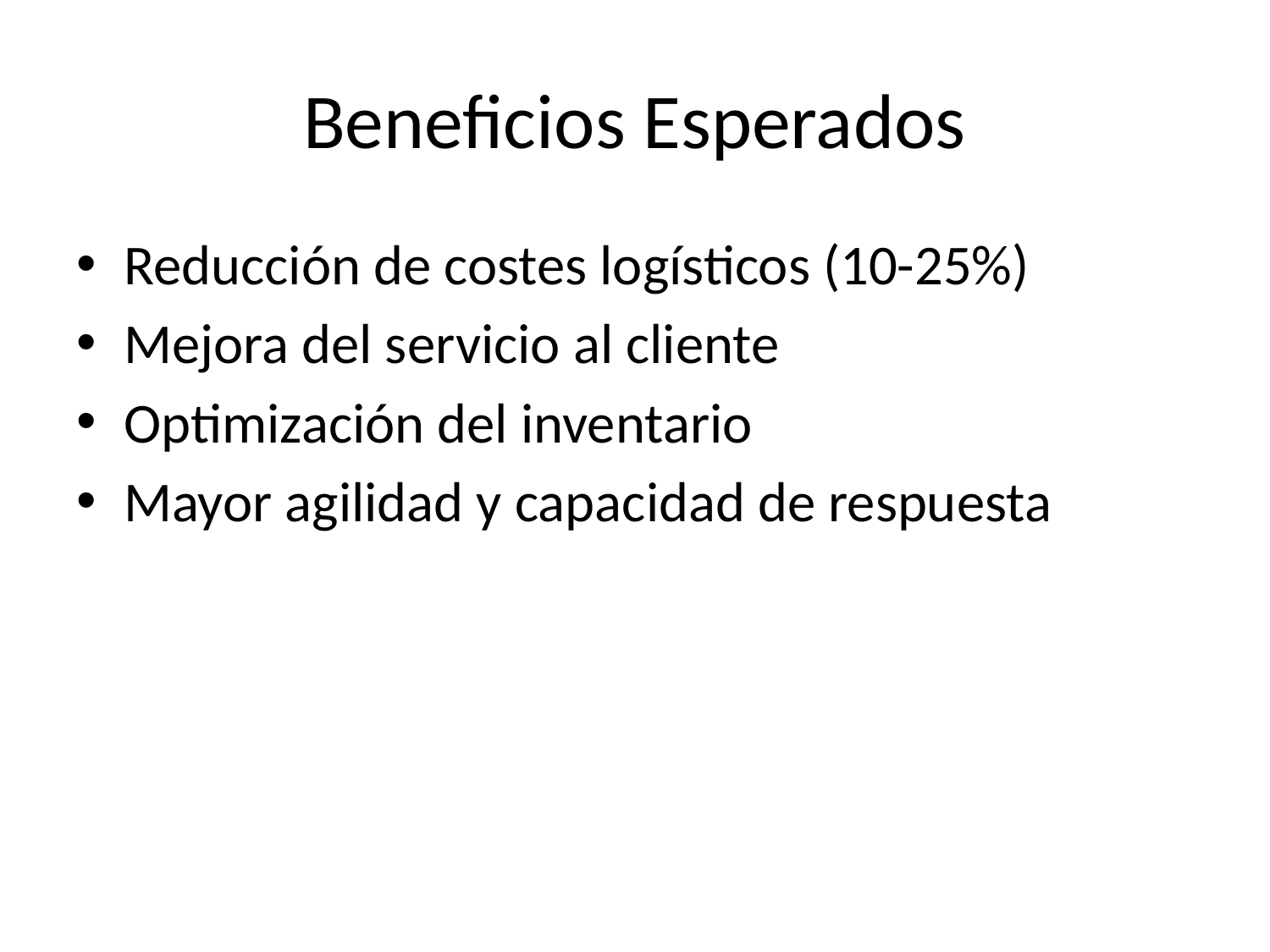

# Beneficios Esperados
Reducción de costes logísticos (10-25%)
Mejora del servicio al cliente
Optimización del inventario
Mayor agilidad y capacidad de respuesta